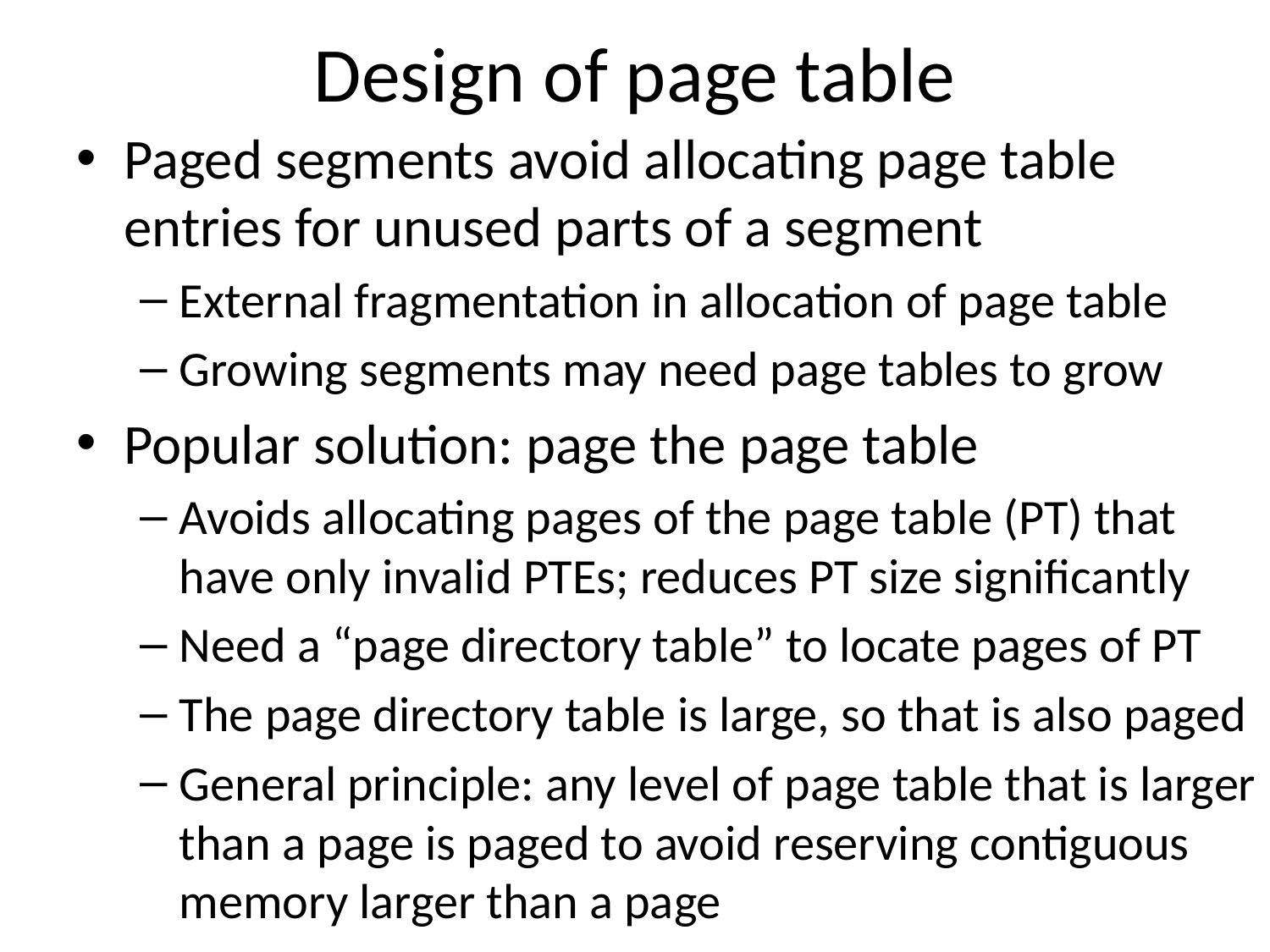

# Design of page table
Paged segments avoid allocating page table entries for unused parts of a segment
External fragmentation in allocation of page table
Growing segments may need page tables to grow
Popular solution: page the page table
Avoids allocating pages of the page table (PT) that have only invalid PTEs; reduces PT size significantly
Need a “page directory table” to locate pages of PT
The page directory table is large, so that is also paged
General principle: any level of page table that is larger than a page is paged to avoid reserving contiguous memory larger than a page